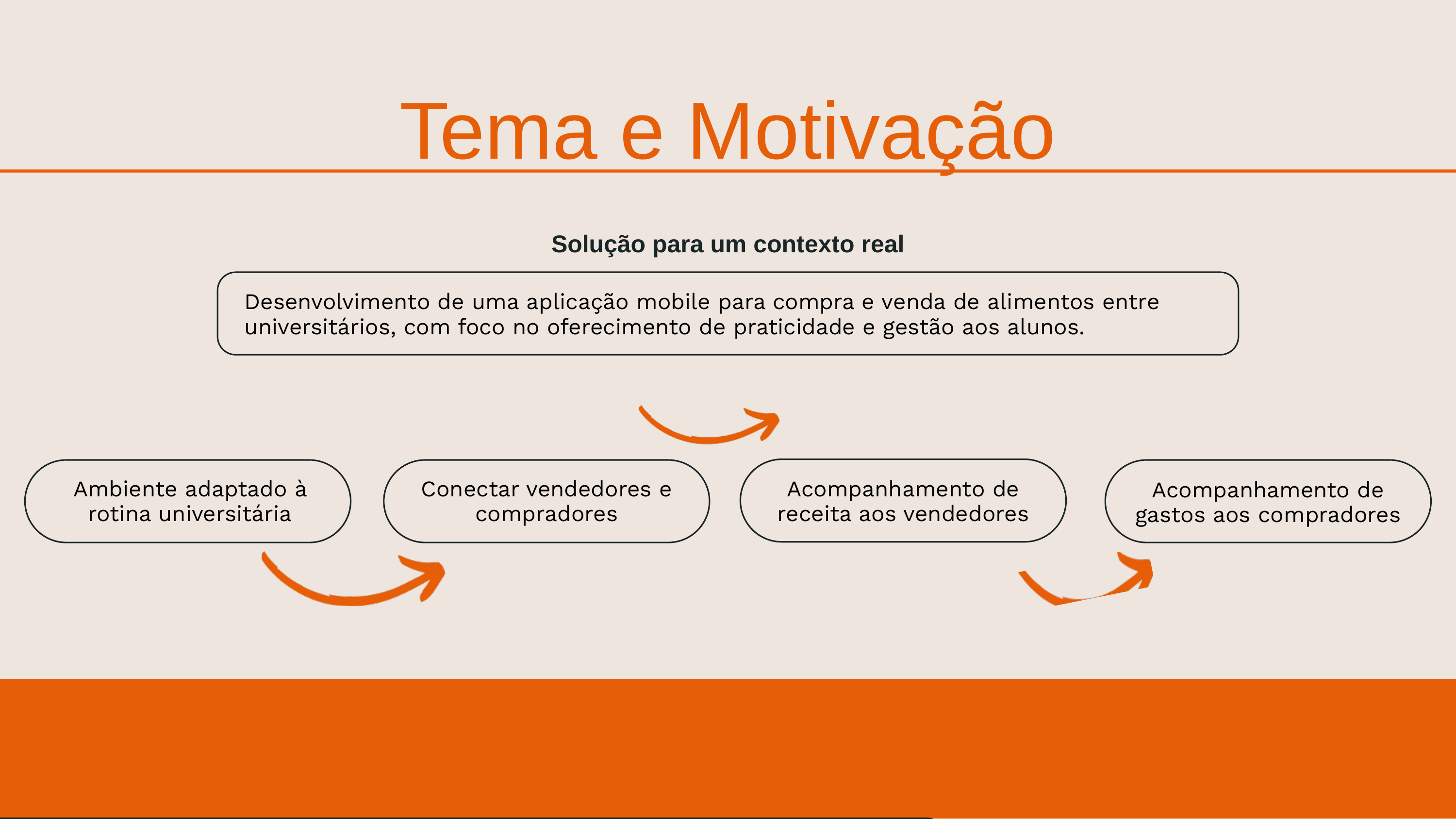

Tema e Motivação

Solução para um contexto real

Desenvolvimento de uma aplicação mobile para compra e venda de alimentos entre universitários, com foco no oferecimento de praticidade e gestão aos alunos.

Ambiente adaptado à rotina universitária
Conectar vendedores e compradores
Acompanhamento de receita aos vendedores
Acompanhamento de gastos aos compradores